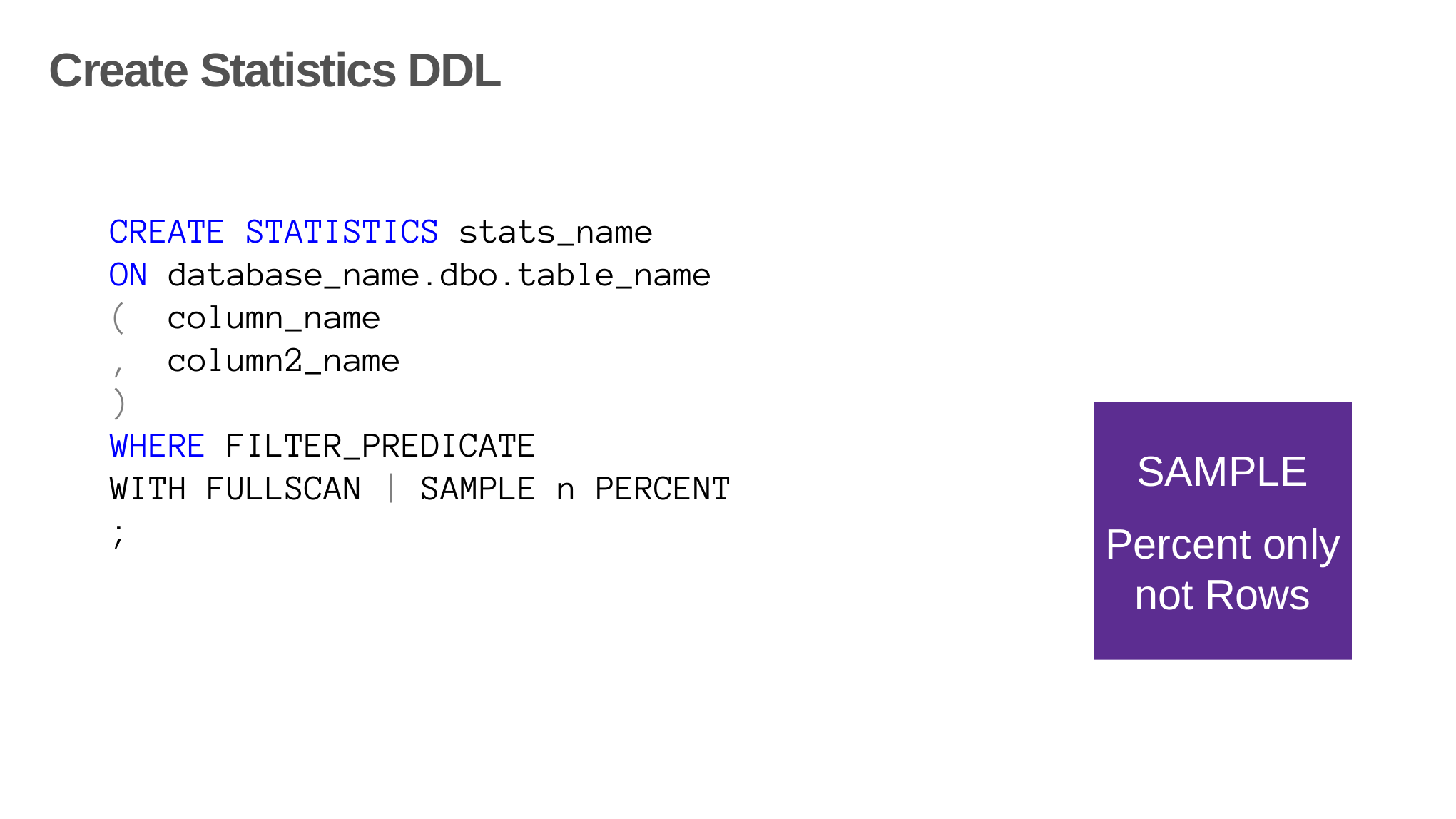

# Create Statistics DDL
CREATE STATISTICS stats_name
ON database_name.dbo.table_name
(  column_name
,  column2_name
)
WHERE FILTER_PREDICATE
WITH FULLSCAN | SAMPLE n PERCENT
;
SAMPLE

Percent only not Rows